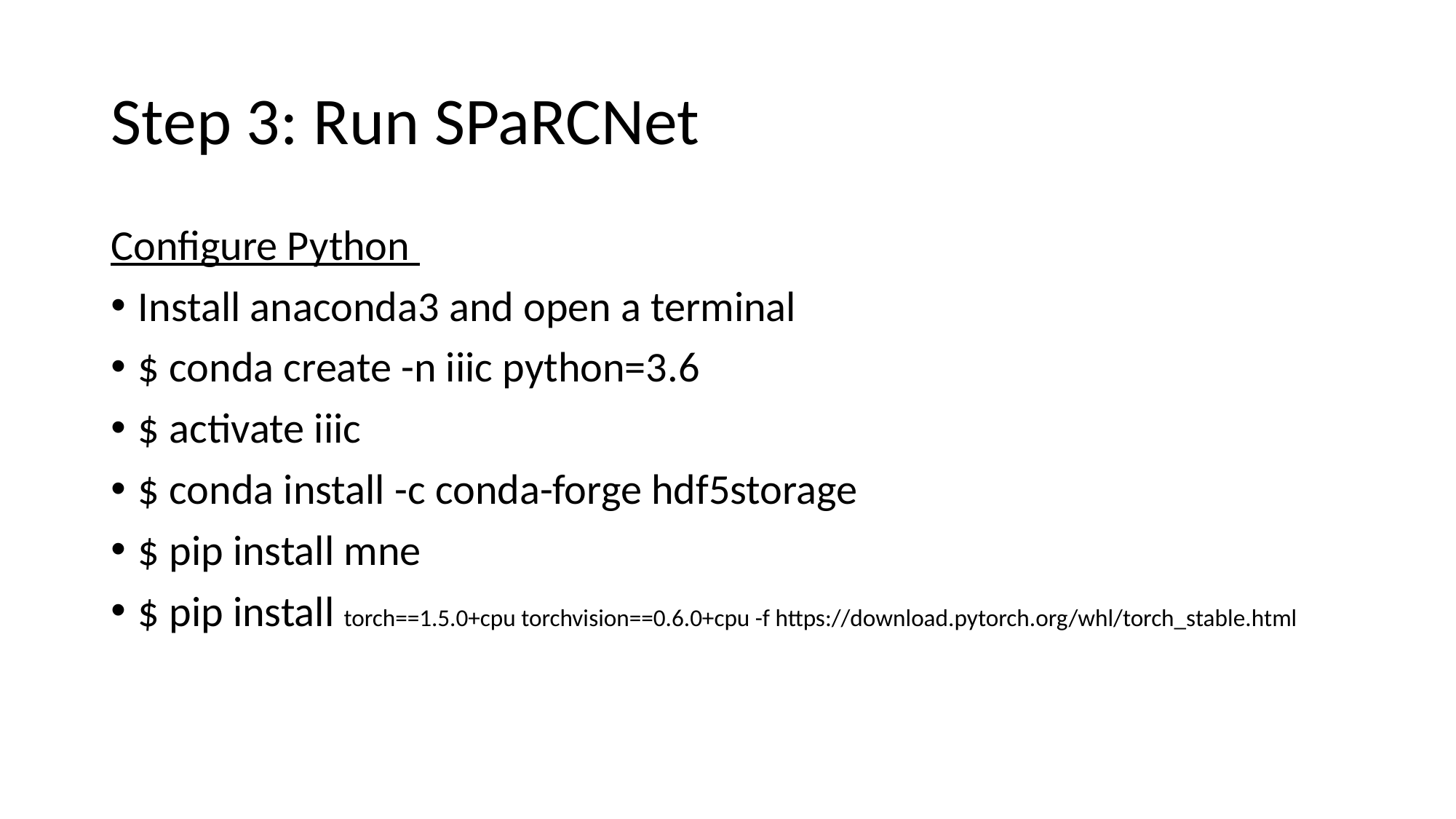

# Step 3: Run SPaRCNet
Configure Python
Install anaconda3 and open a terminal
$ conda create -n iiic python=3.6
$ activate iiic
$ conda install -c conda-forge hdf5storage
$ pip install mne
$ pip install torch==1.5.0+cpu torchvision==0.6.0+cpu -f https://download.pytorch.org/whl/torch_stable.html